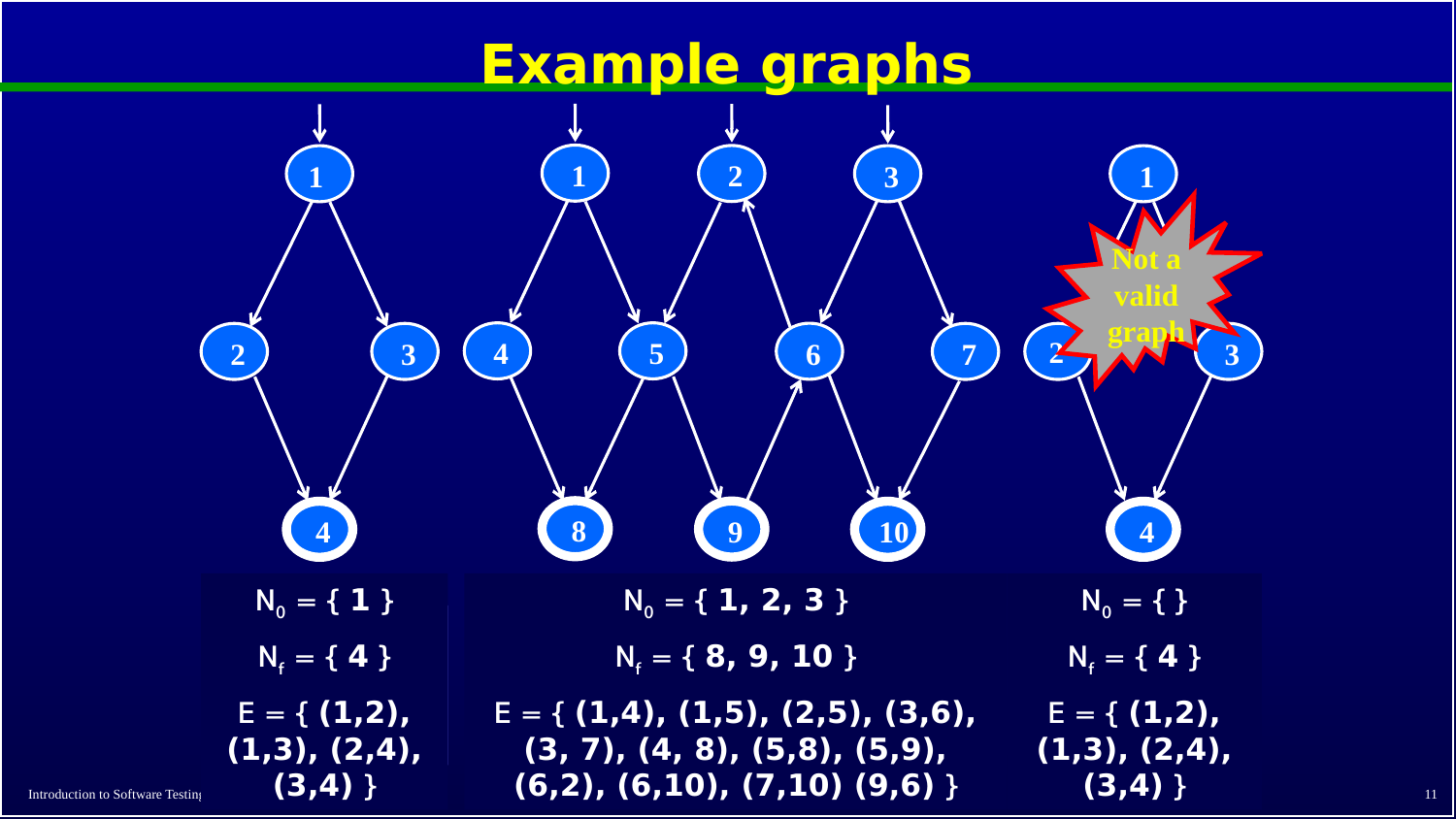

# Example graphs

1
2
3

4
5
6
7

8
9
10

1

2
3

4

1

2

3

4
Not a
valid
graph
N0 = { 1, 2, 3 }
Nf = { 8, 9, 10 }
E = { (1,4), (1,5), (2,5), (3,6), (3, 7), (4, 8), (5,8), (5,9), (6,2), (6,10), (7,10) (9,6) }
N0 = { 1 }
Nf = { 4 }
E = { (1,2), (1,3), (2,4), (3,4) }
N0 = { }
Nf = { 4 }
E = { (1,2), (1,3), (2,4), (3,4) }
Write down the initial and final nodes, and the edges
Write down the initial and final nodes, and the edges
Write down the initial and final nodes, and the edges
11
© Ammann & Offutt
Introduction to Software Testing, Edition 2  (Ch 07)